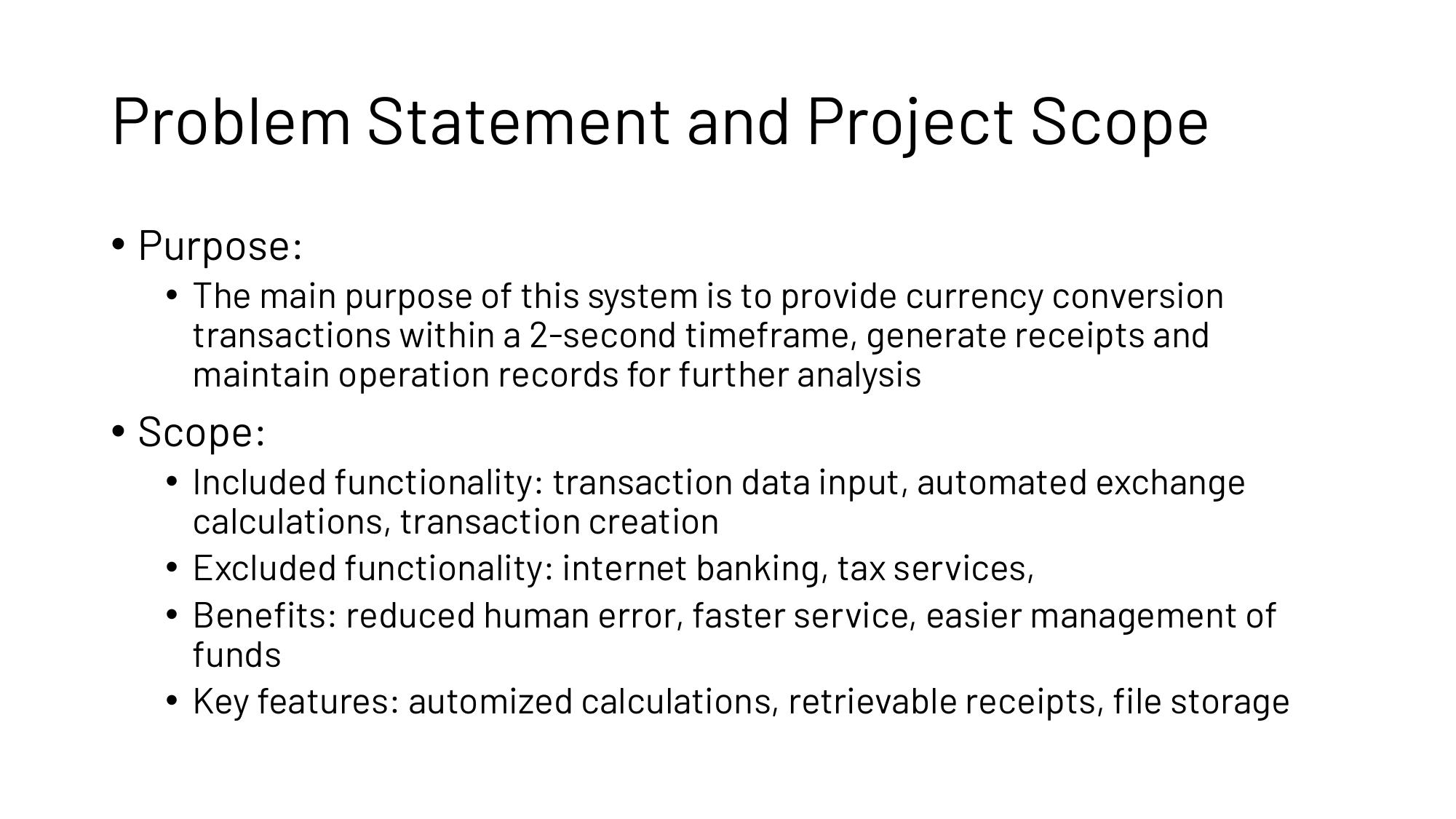

# Problem Statement and Project Scope
Purpose:
The main purpose of this system is to provide currency conversion transactions within a 2-second timeframe, generate receipts and maintain operation records for further analysis
Scope:
Included functionality: transaction data input, automated exchange calculations, transaction creation
Excluded functionality: internet banking, tax services,
Benefits: reduced human error, faster service, easier management of funds
Key features: automized calculations, retrievable receipts, file storage